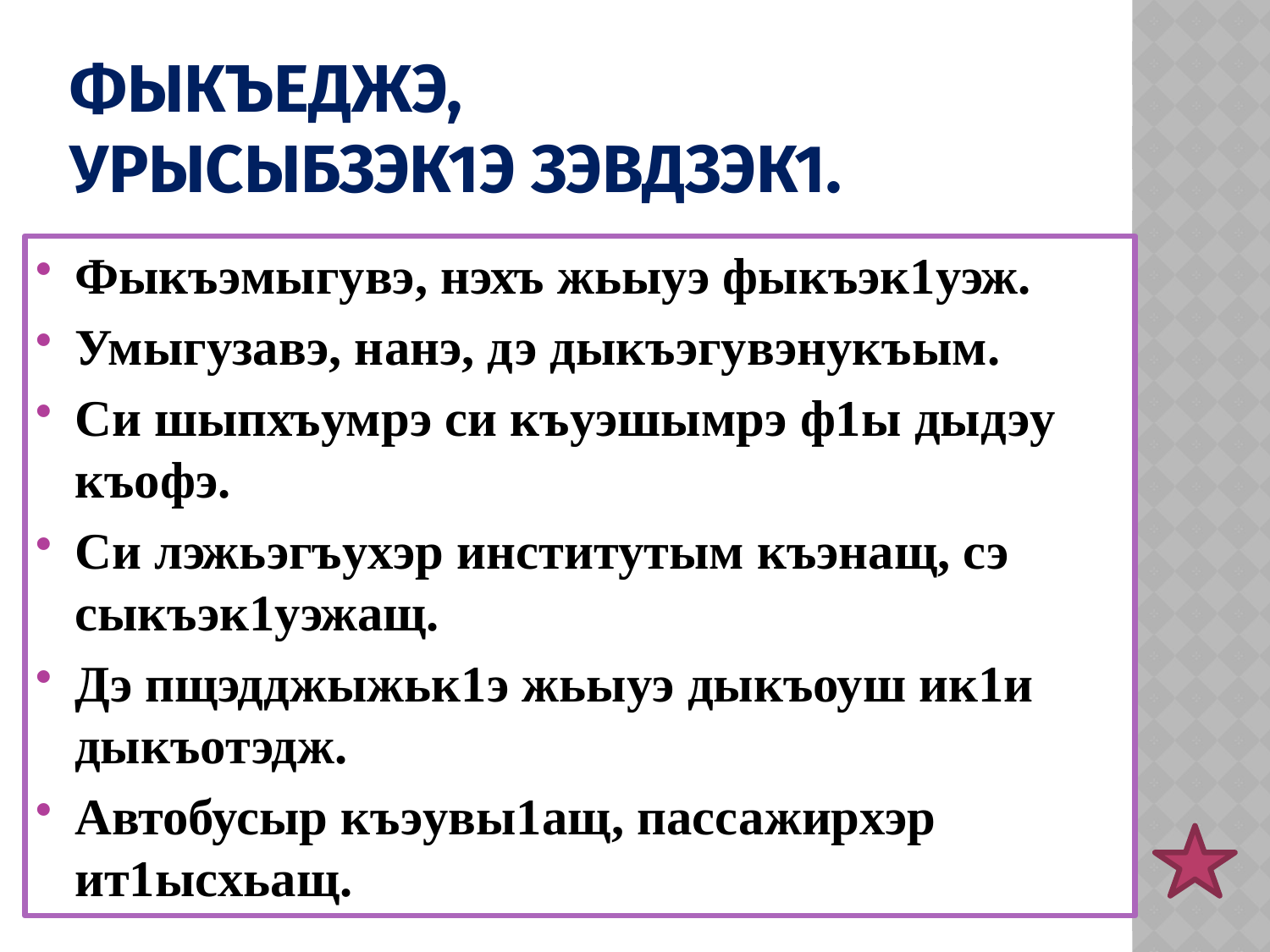

# Фыкъеджэ, урысыбзэк1э зэвдзэк1.
Фыкъэмыгувэ, нэхъ жьыуэ фыкъэк1уэж.
Умыгузавэ, нанэ, дэ дыкъэгувэнукъым.
Си шыпхъумрэ си къуэшымрэ ф1ы дыдэу къофэ.
Си лэжьэгъухэр институтым къэнащ, сэ сыкъэк1уэжащ.
Дэ пщэдджыжьк1э жьыуэ дыкъоуш ик1и дыкъотэдж.
Автобусыр къэувы1ащ, пассажирхэр ит1ысхьащ.